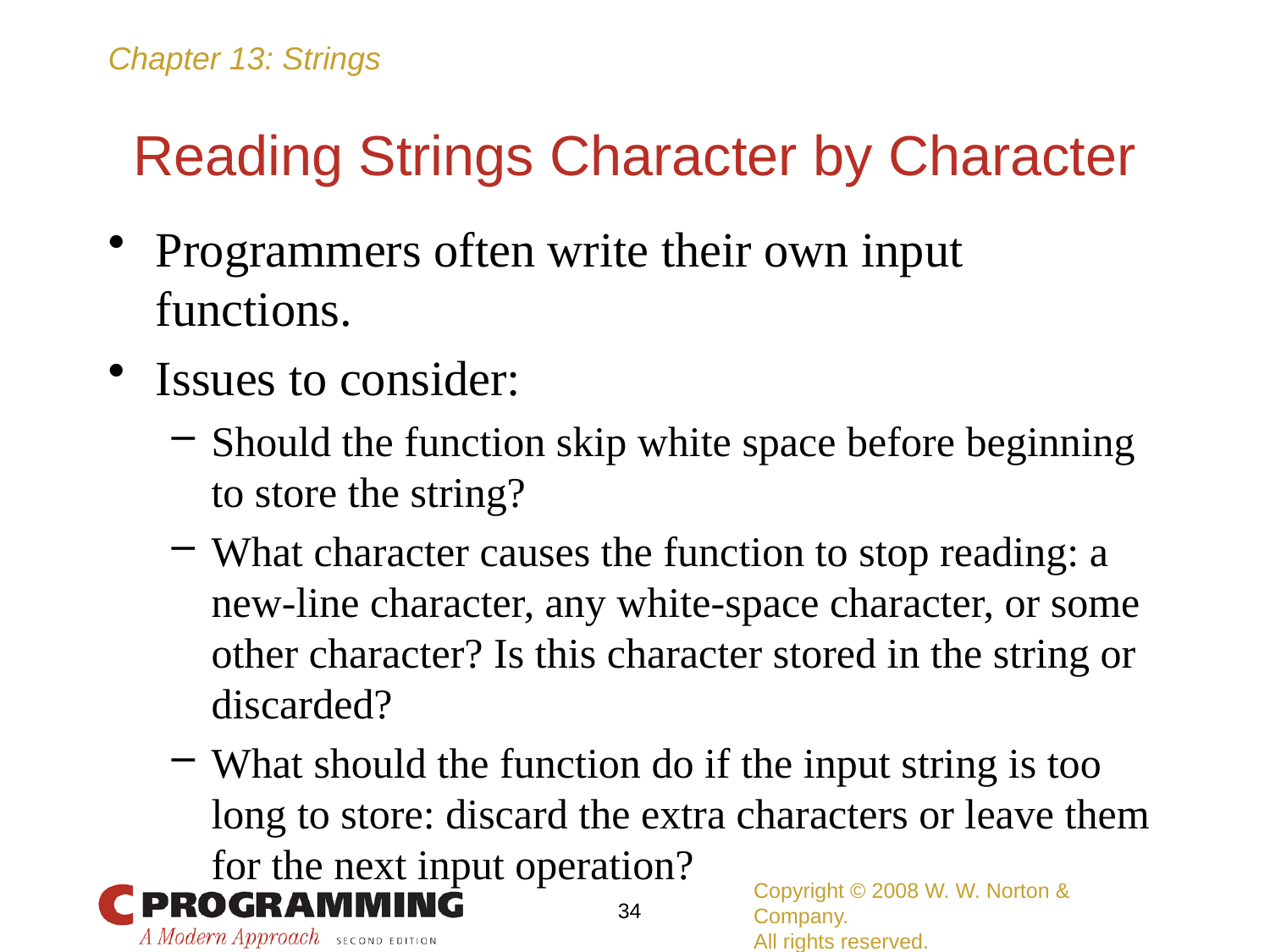

# Reading Strings Character by Character
Programmers often write their own input functions.
Issues to consider:
Should the function skip white space before beginning to store the string?
What character causes the function to stop reading: a new-line character, any white-space character, or some other character? Is this character stored in the string or discarded?
What should the function do if the input string is too long to store: discard the extra characters or leave them for the next input operation?
Copyright © 2008 W. W. Norton & Company.
All rights reserved.
34